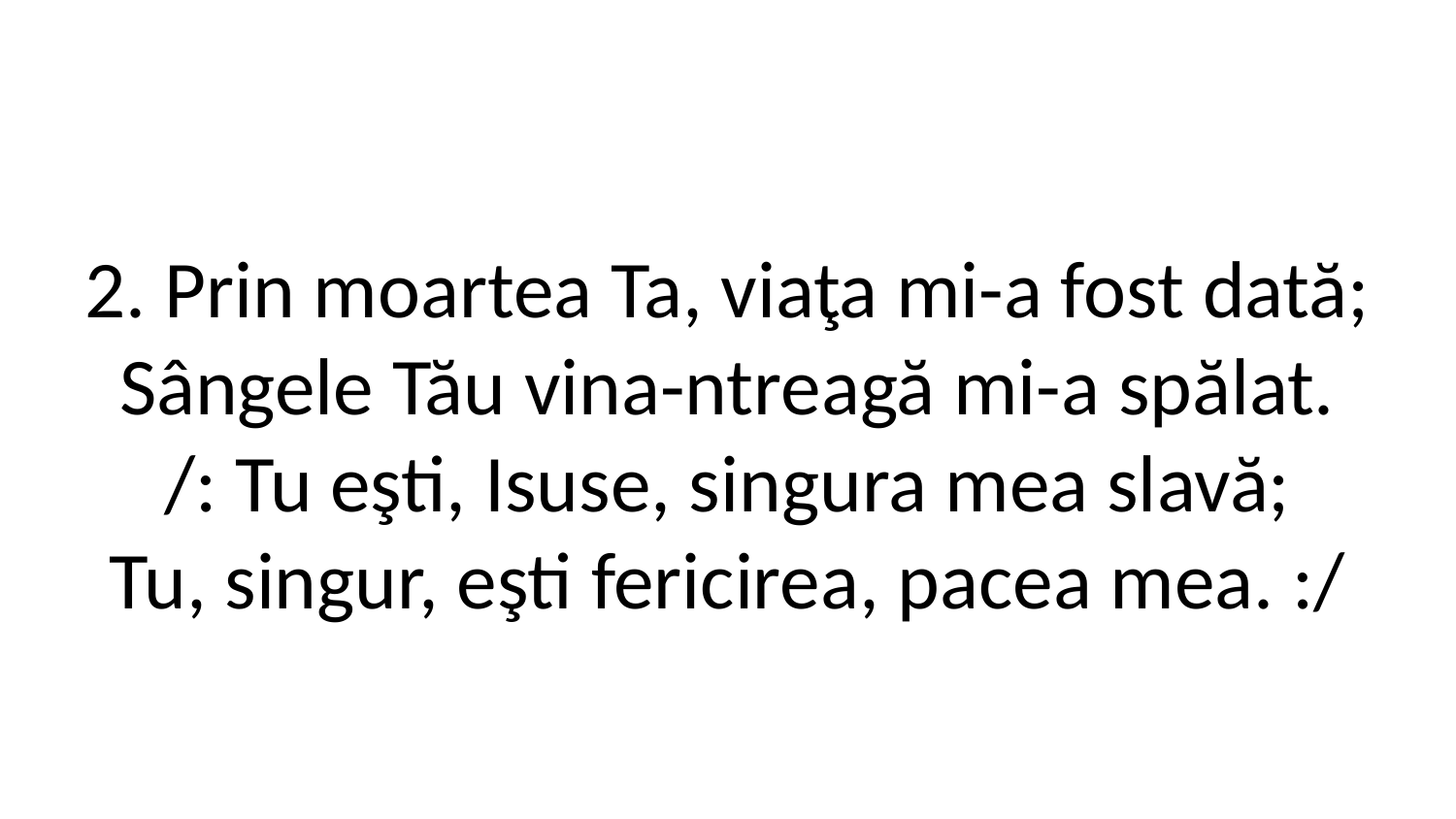

2. Prin moartea Ta, viaţa mi-a fost dată;
Sângele Tău vina-ntreagă mi-a spălat.
/: Tu eşti, Isuse, singura mea slavă;
Tu, singur, eşti fericirea, pacea mea. :/